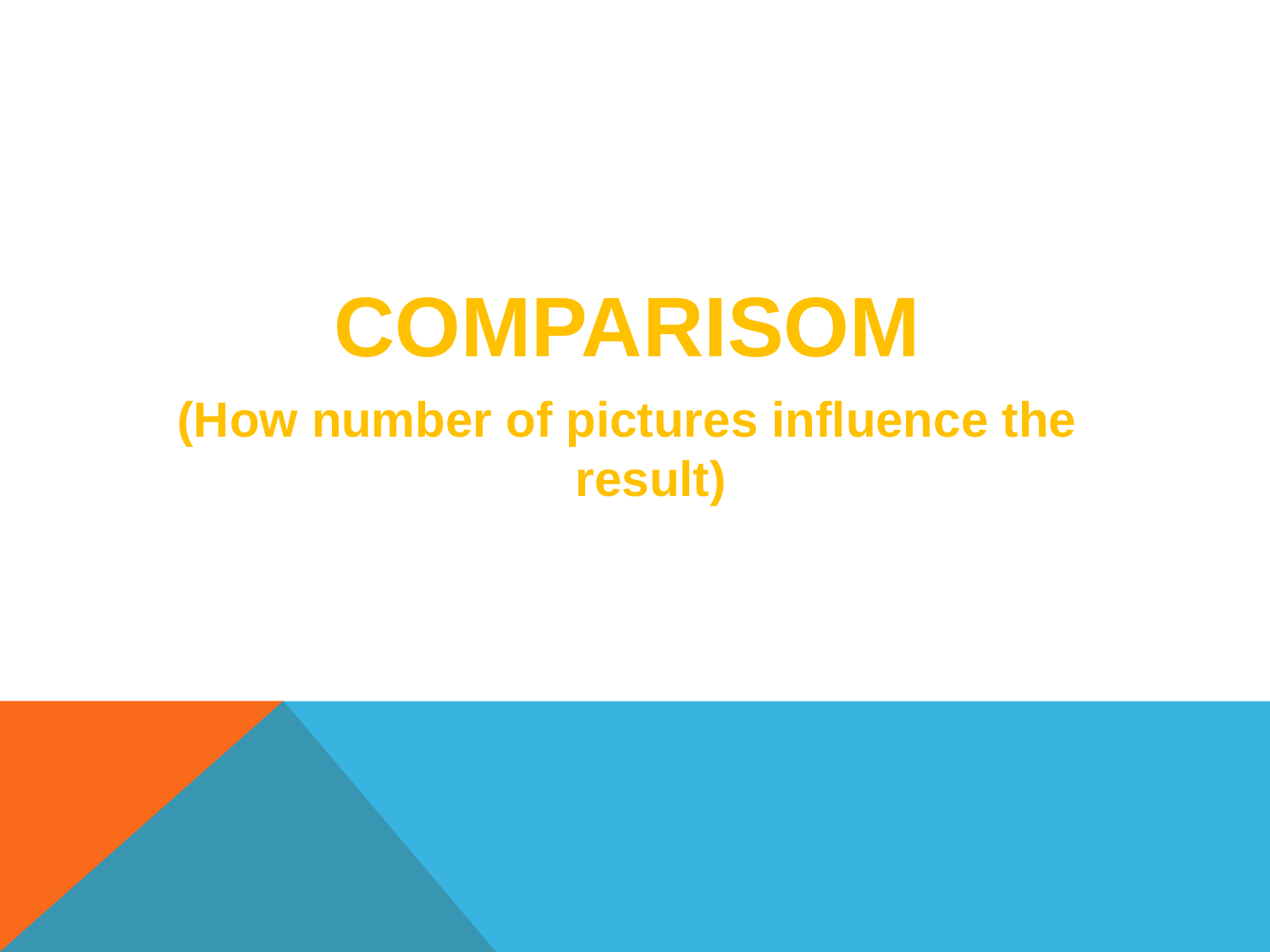

#
COMPARISOM
(How number of pictures influence the result)